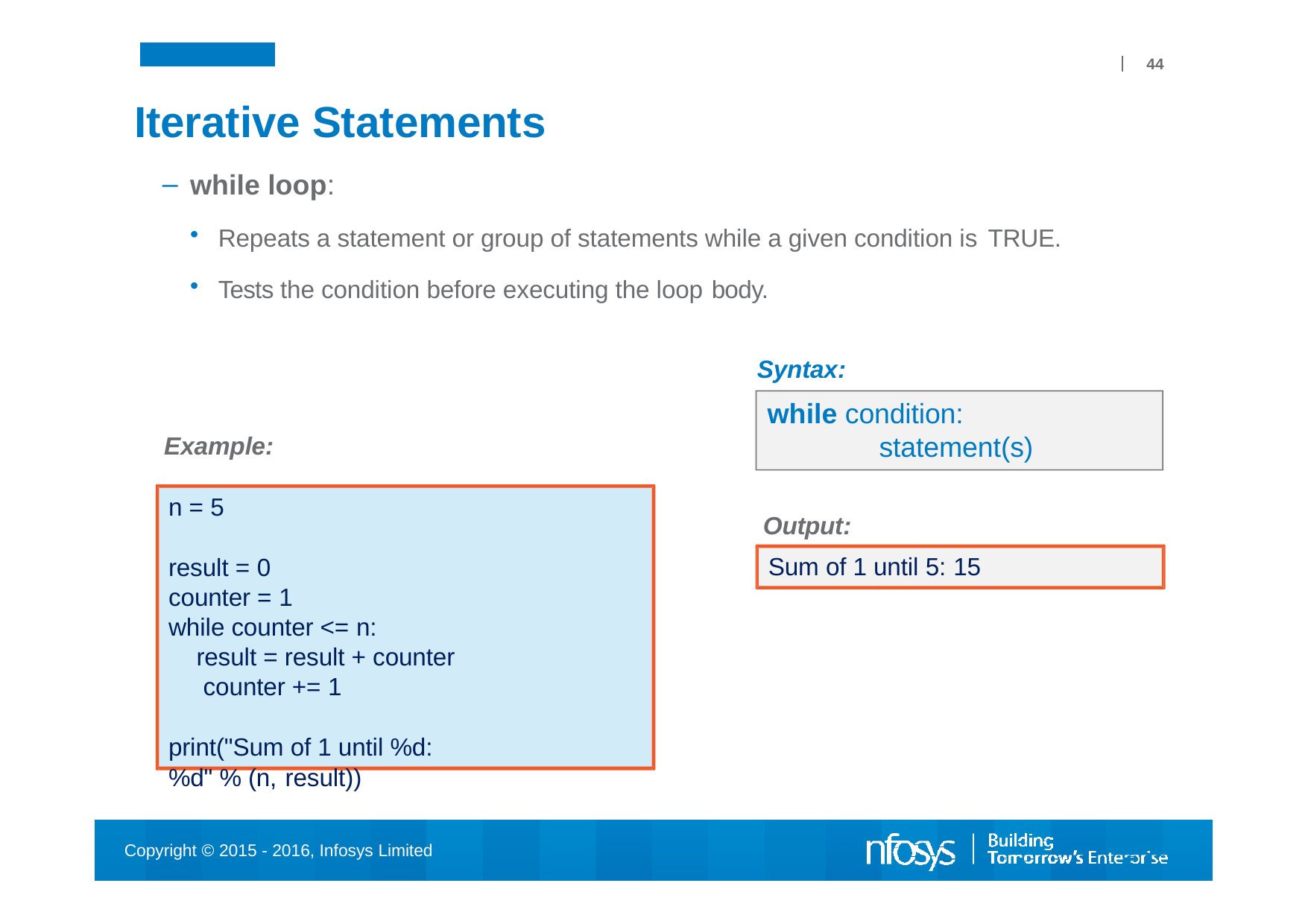

44
# Iterative Statements
while loop:
Repeats a statement or group of statements while a given condition is TRUE.
Tests the condition before executing the loop body.

Syntax:

while condition:
statement(s)
Example:

n = 5

result = 0
counter = 1
while counter <= n:
result = result + counter  counter += 1

print("Sum of 1 until %d: %d" % (n, result))
Output:

Sum of 1 until 5: 15

Copyright © 2015 - 2016, Infosys Limited